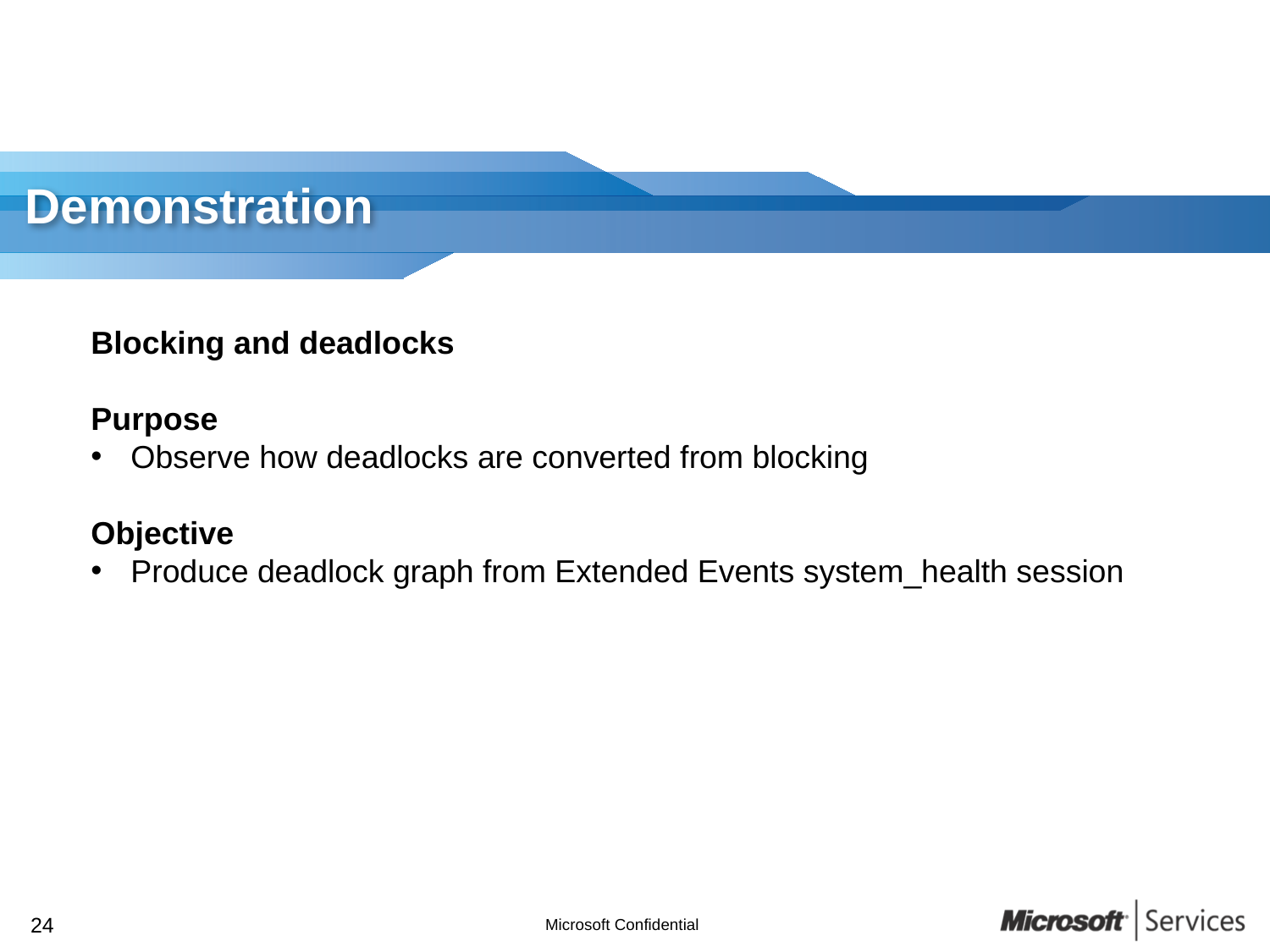

Blocking and deadlocks

Purpose
Observe how deadlocks are converted from blocking

Objective
Produce deadlock graph from Extended Events system_health session

24
Microsoft Confidential